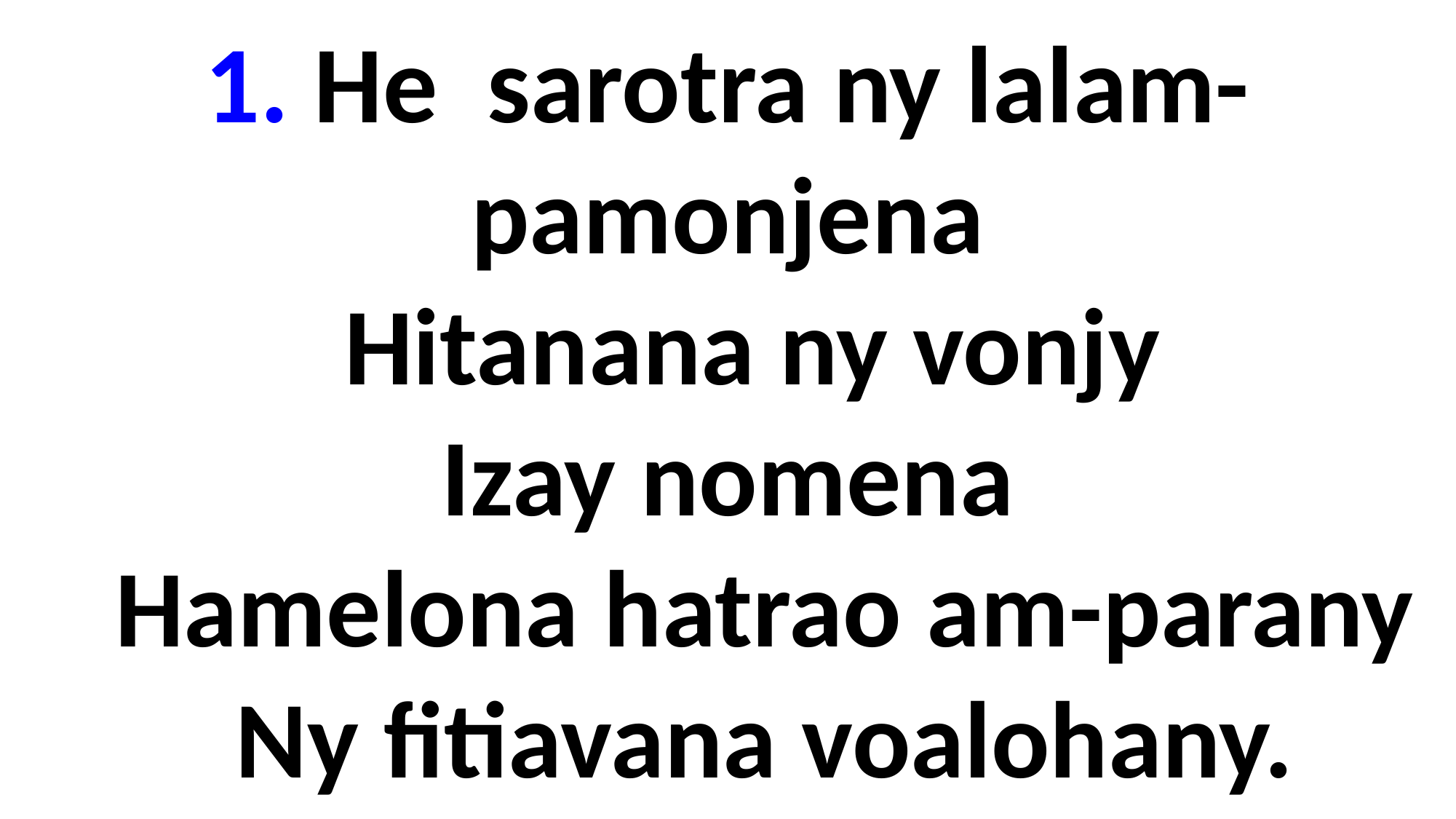

1. He  sarotra ny lalam-
pamonjena
   Hitanana ny vonjy
Izay nomena
   Hamelona hatrao am-parany
   Ny fitiavana voalohany.